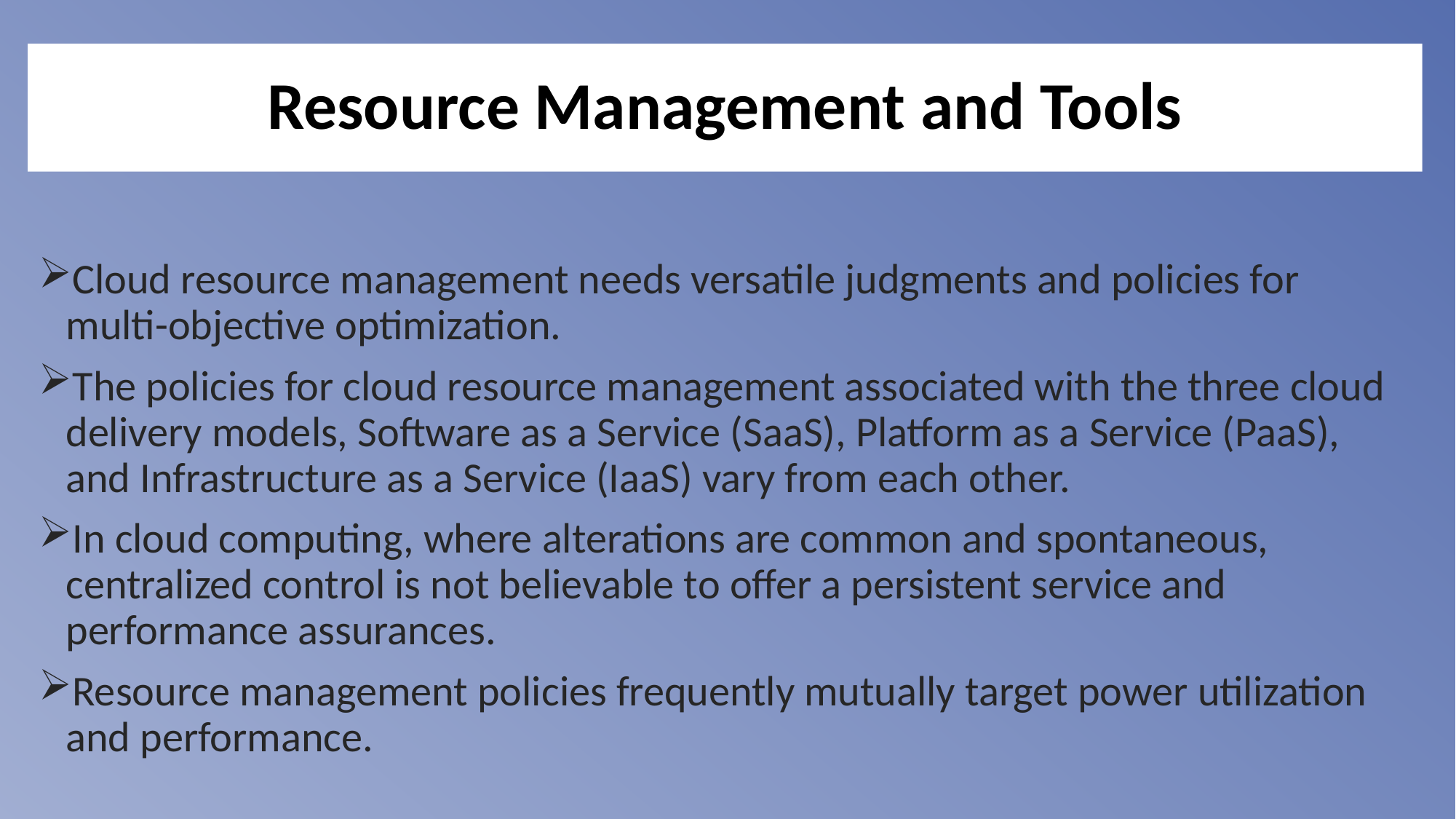

# Resource Management and Tools

Cloud resource management needs versatile judgments and policies for multi-objective optimization.
The policies for cloud resource management associated with the three cloud delivery models, Software as a Service (SaaS), Platform as a Service (PaaS), and Infrastructure as a Service (IaaS) vary from each other.
In cloud computing, where alterations are common and spontaneous, centralized control is not believable to offer a persistent service and performance assurances.
Resource management policies frequently mutually target power utilization and performance.